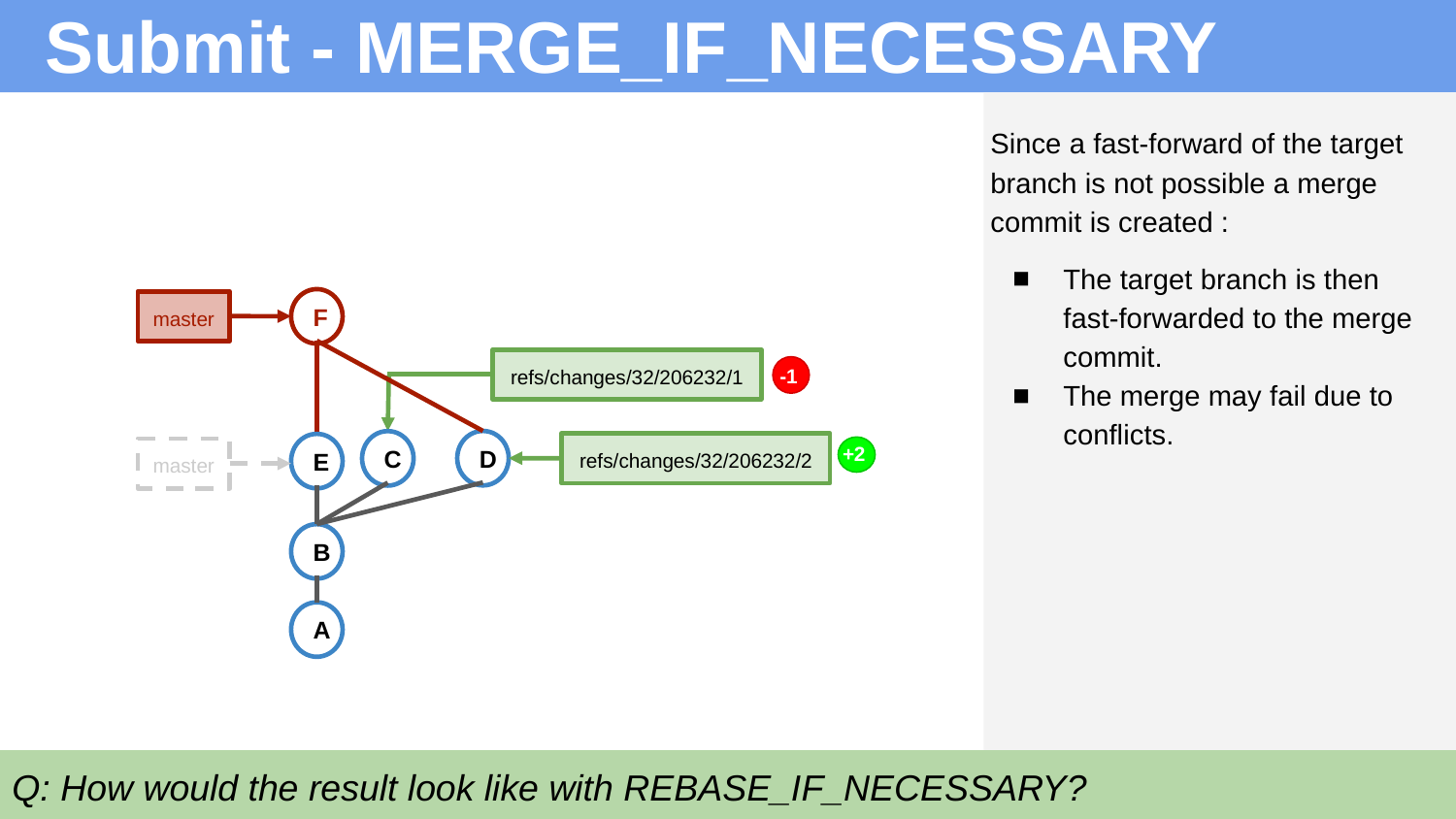

# Submit - MERGE_IF_NECESSARY

Since a fast-forward of the target branch is not possible a merge commit is created :
The target branch is then fast-forwarded to the merge commit.
The merge may fail due to conflicts.
F
master
-1

refs/changes/32/206232/1
+2

D
C
refs/changes/32/206232/2
E
master
B
A

Q: How would the result look like with REBASE_IF_NECESSARY?